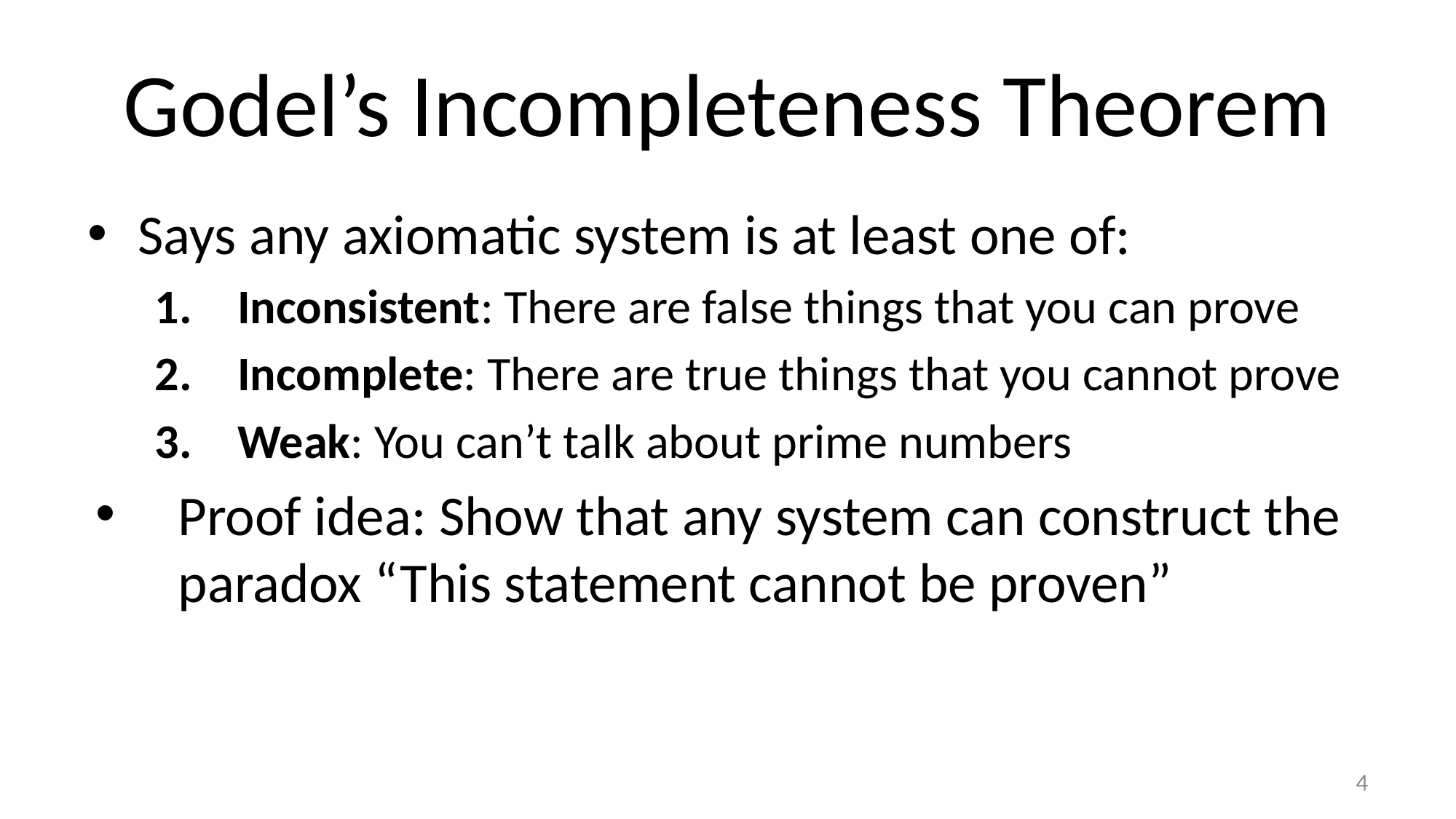

# Godel’s Incompleteness Theorem
Says any axiomatic system is at least one of:
Inconsistent: There are false things that you can prove
Incomplete: There are true things that you cannot prove
Weak: You can’t talk about prime numbers
Proof idea: Show that any system can construct the paradox “This statement cannot be proven”
4